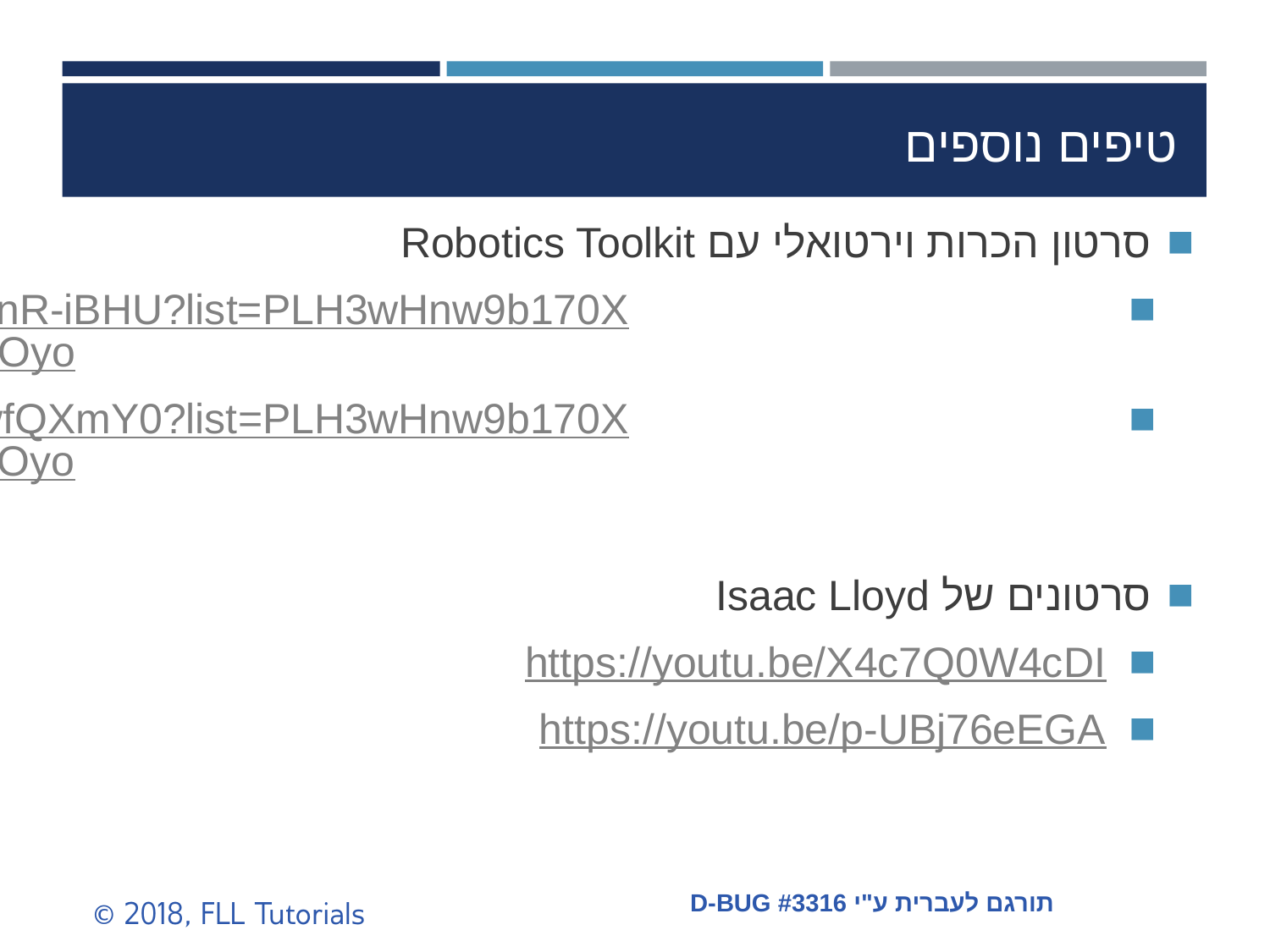

# טיפים נוספים
סרטון הכרות וירטואלי עם Robotics Toolkit
https://youtu.be/F0bunR-iBHU?list=PLH3wHnw9b170XP7HkZ6wc-FNl_7kxZOyo
https://youtu.be/-IaTwfQXmY0?list=PLH3wHnw9b170XP7HkZ6wc-FNl_7kxZOyo

סרטונים של Isaac Lloyd
https://youtu.be/X4c7Q0W4cDI
https://youtu.be/p-UBj76eEGA
© 2018, FLL Tutorials
תורגם לעברית ע"י D-BUG #3316